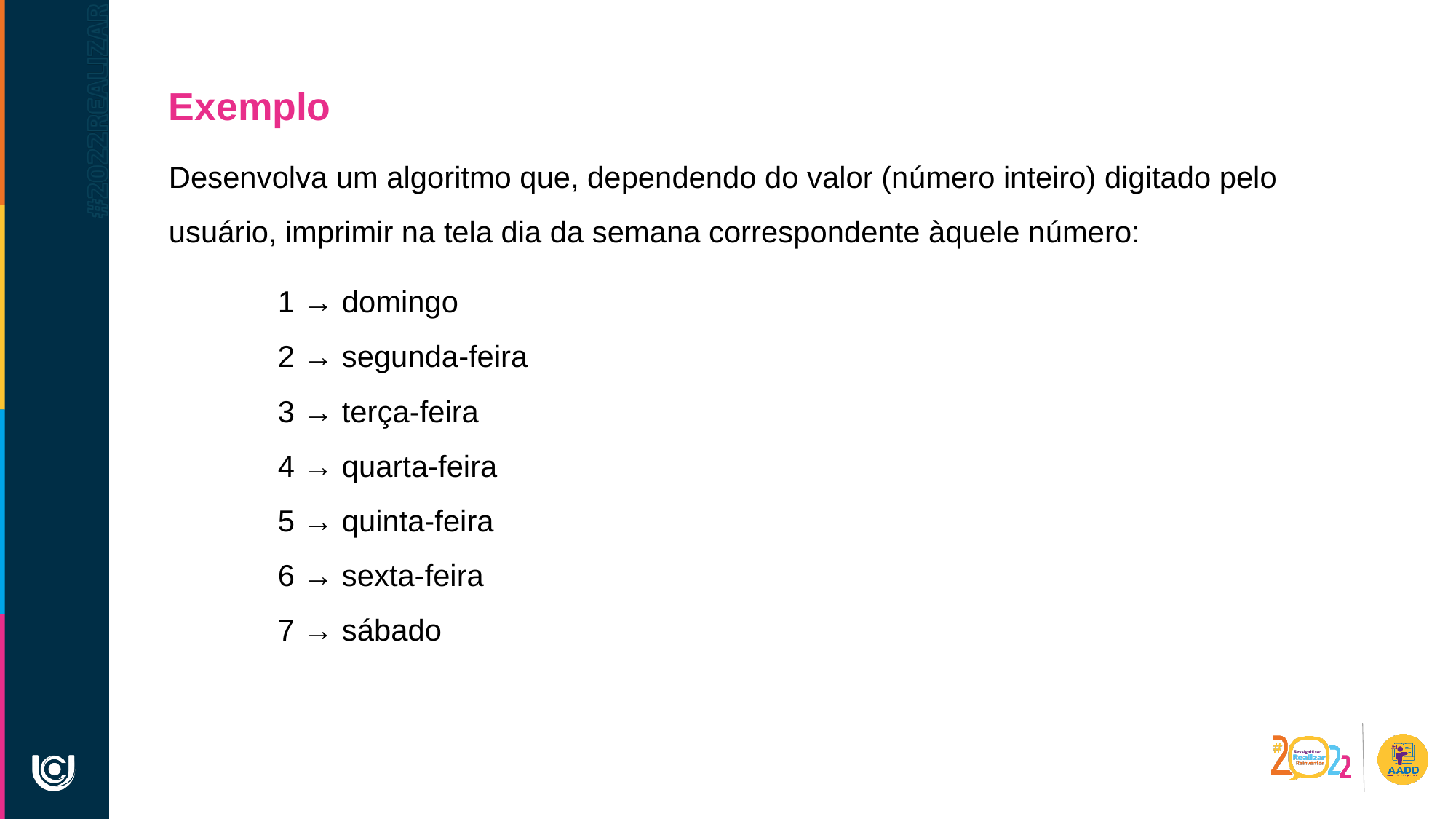

Exemplo
Desenvolva um algoritmo que, dependendo do valor (número inteiro) digitado pelo usuário, imprimir na tela dia da semana correspondente àquele número:
	1 → domingo
	2 → segunda-feira
	3 → terça-feira
	4 → quarta-feira
	5 → quinta-feira
	6 → sexta-feira
	7 → sábado